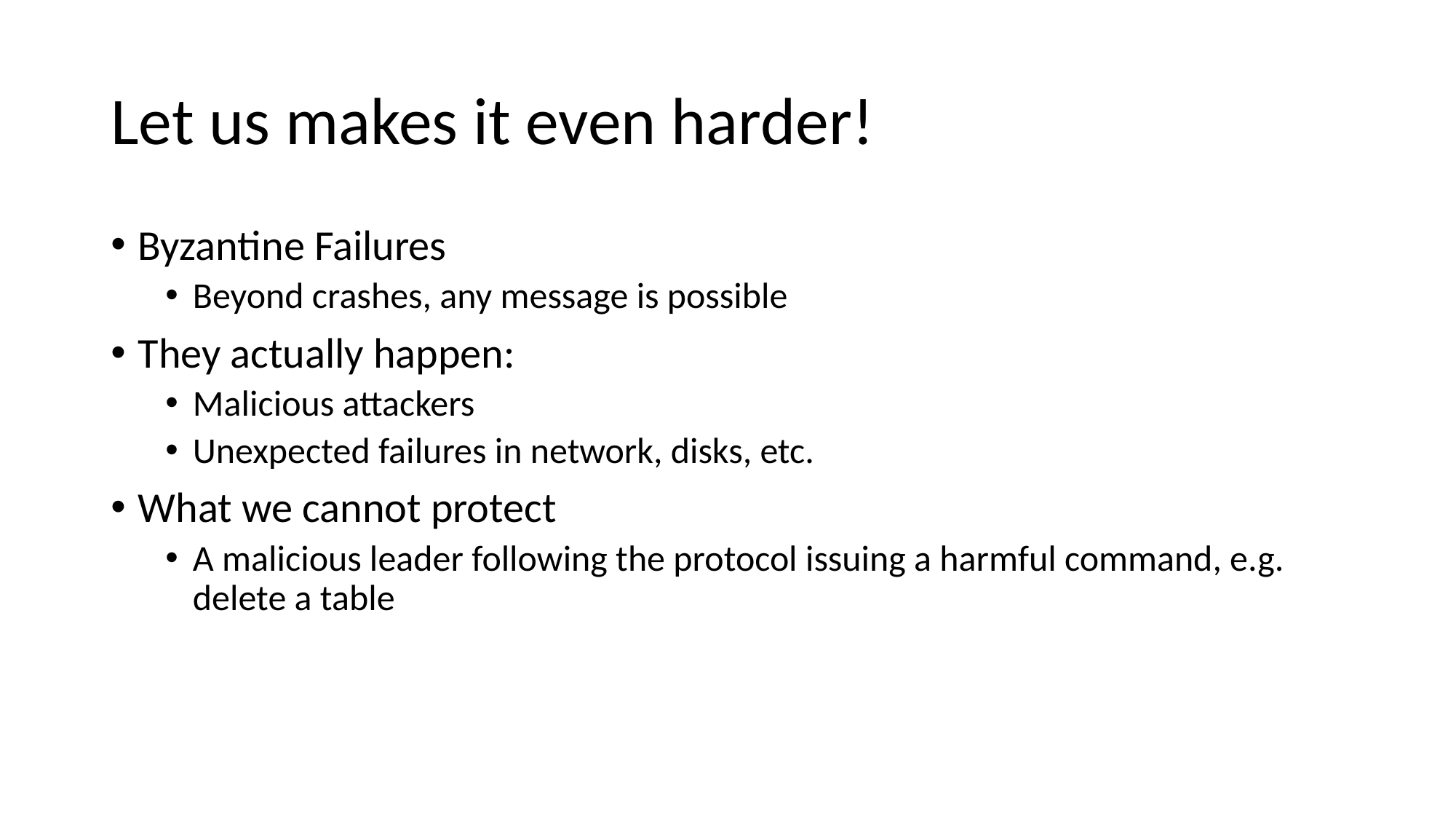

# Let us makes it even harder!
Byzantine Failures
Beyond crashes, any message is possible
They actually happen:
Malicious attackers
Unexpected failures in network, disks, etc.
What we cannot protect
A malicious leader following the protocol issuing a harmful command, e.g. delete a table